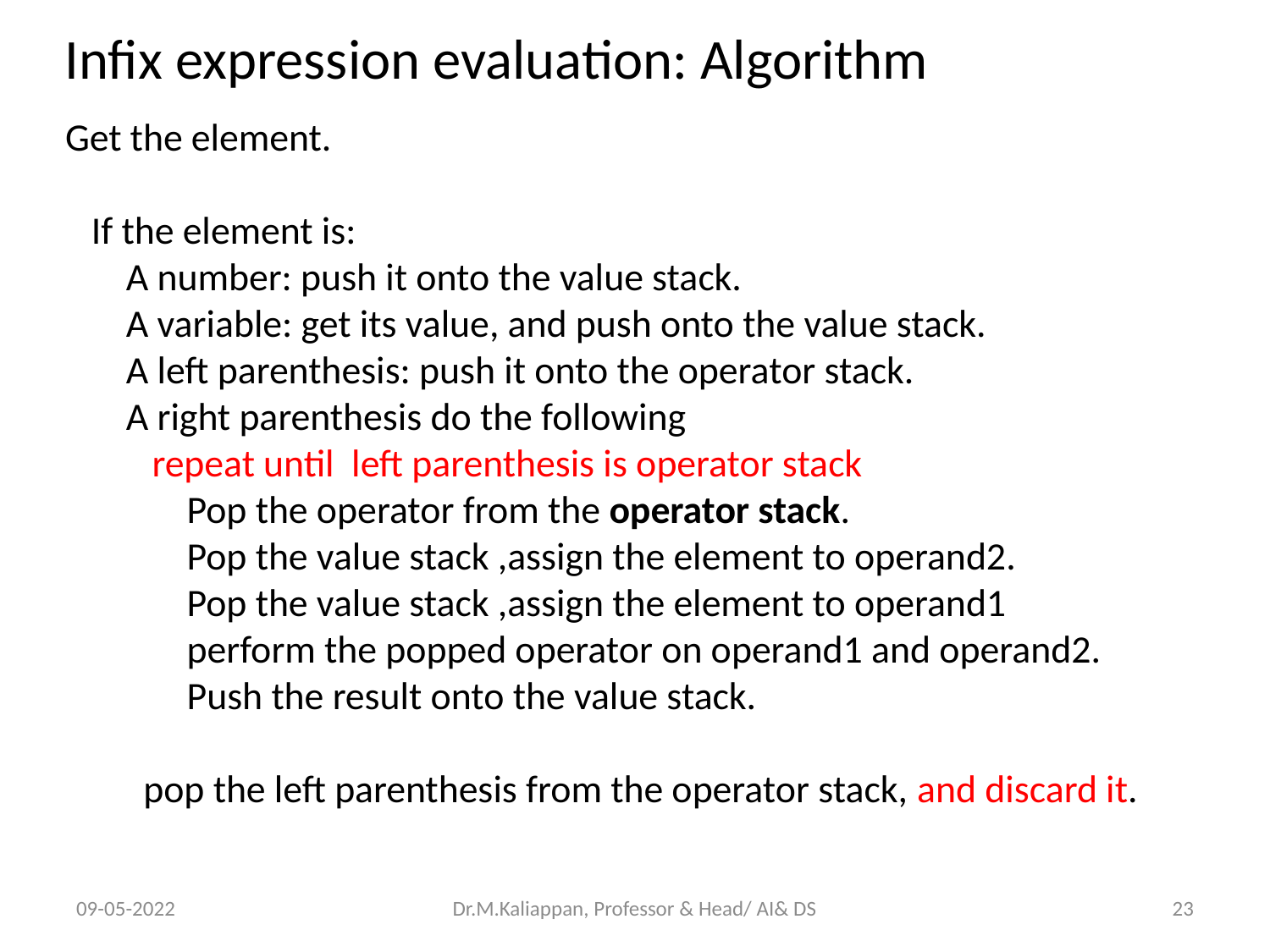

Infix expression evaluation: Algorithm
Get the element.

   If the element is:
       A number: push it onto the value stack.
       A variable: get its value, and push onto the value stack.
       A left parenthesis: push it onto the operator stack.
       A right parenthesis do the following
          repeat until  left parenthesis is operator stack
              Pop the operator from the operator stack.
              Pop the value stack ,assign the element to operand2.
              Pop the value stack ,assign the element to operand1
              perform the popped operator on operand1 and operand2.
              Push the result onto the value stack.

         pop the left parenthesis from the operator stack, and discard it.

09-05-2022
Dr.M.Kaliappan, Professor & Head/ AI& DS
23